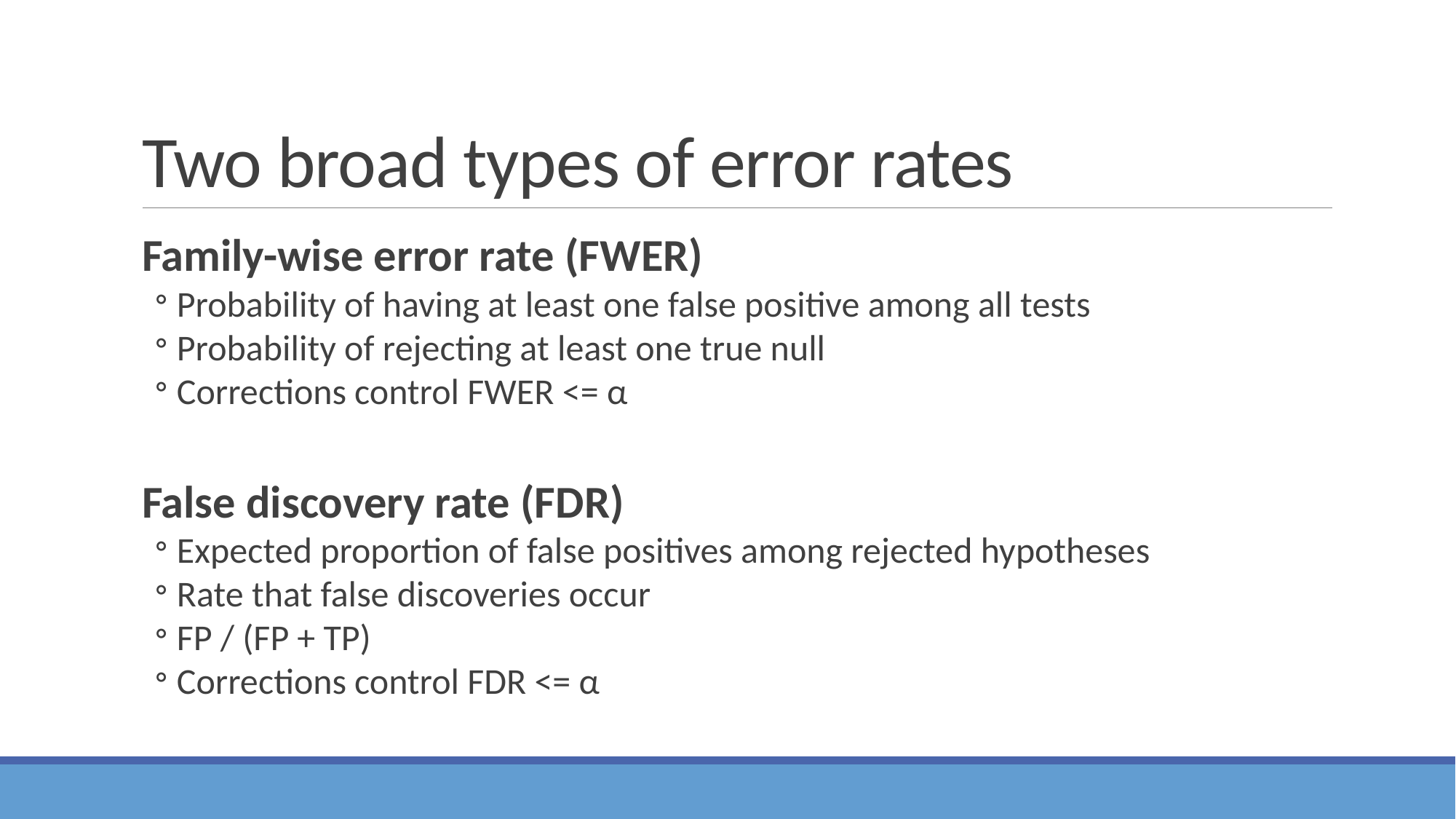

# Two broad types of error rates
Family-wise error rate (FWER)
Probability of having at least one false positive among all tests
Probability of rejecting at least one true null
Corrections control FWER <= α

False discovery rate (FDR)
Expected proportion of false positives among rejected hypotheses
Rate that false discoveries occur
FP / (FP + TP)
Corrections control FDR <= α